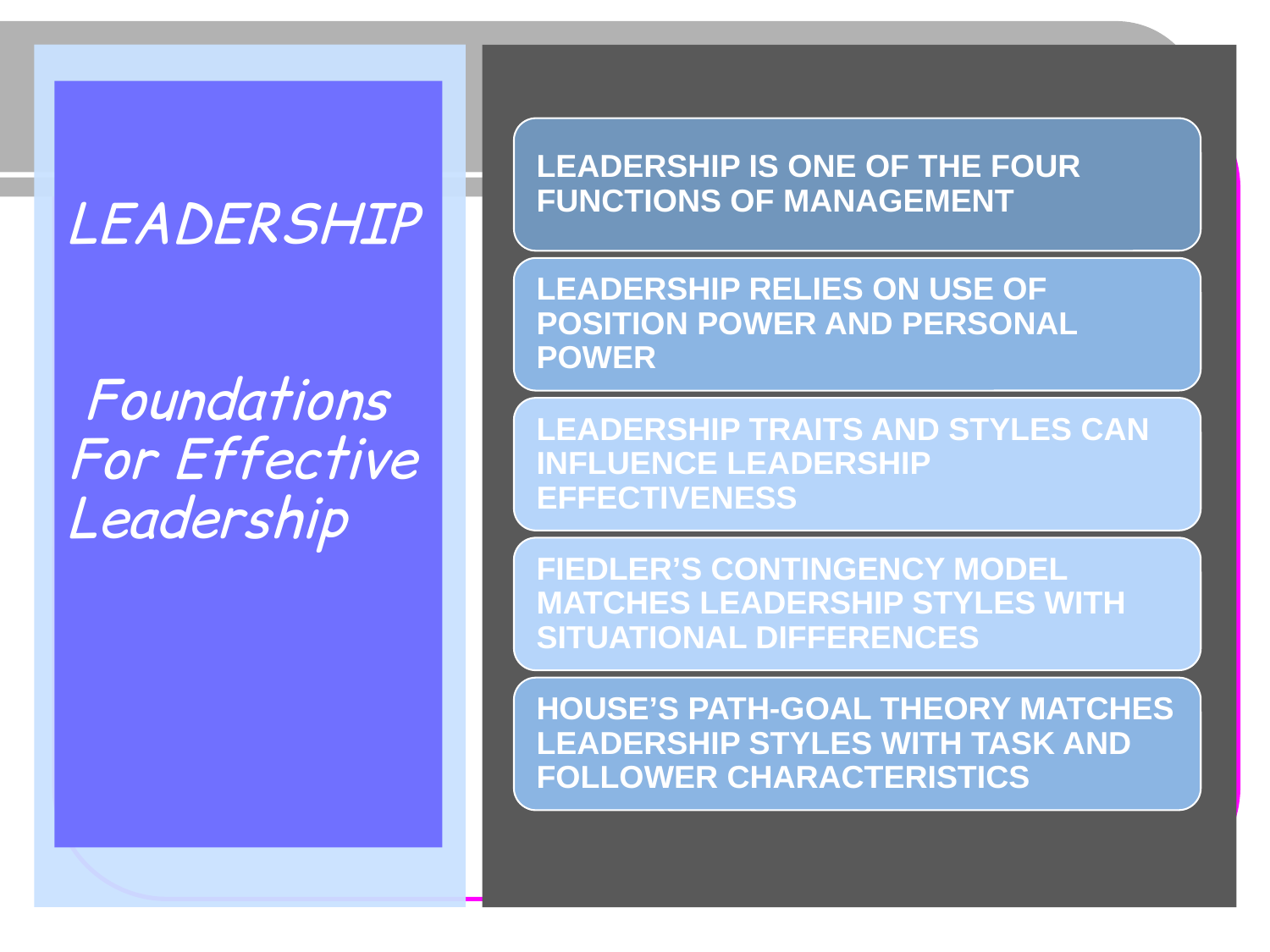

# LEADERSHIP Foundations For Effective Leadership
Leadership is one of the four functions of management
Leadership relies on use of position power and personal power
Leadership traits and styles can influence leadership effectiveness
Fiedler’s contingency model matches leadership styles with situational differences
House’s path-goal theory matches leadership styles with task and follower characteristics